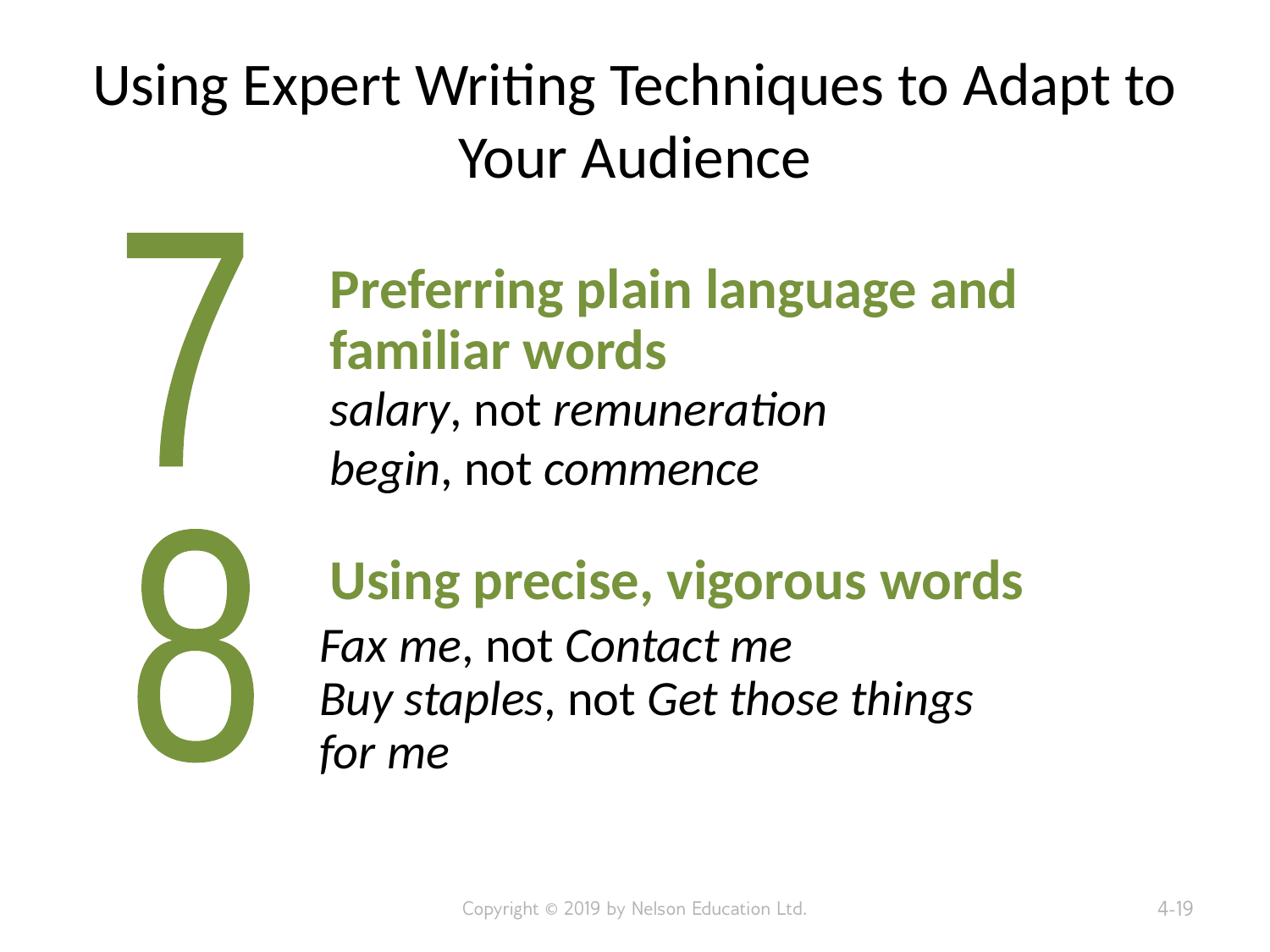

# Using Expert Writing Techniques to Adapt to Your Audience
7
Preferring plain language and familiar words
salary, not remuneration
begin, not commence
8
Using precise, vigorous words
Fax me, not Contact me
Buy staples, not Get those things
for me

Copyright © 2019 by Nelson Education Ltd.
4-19